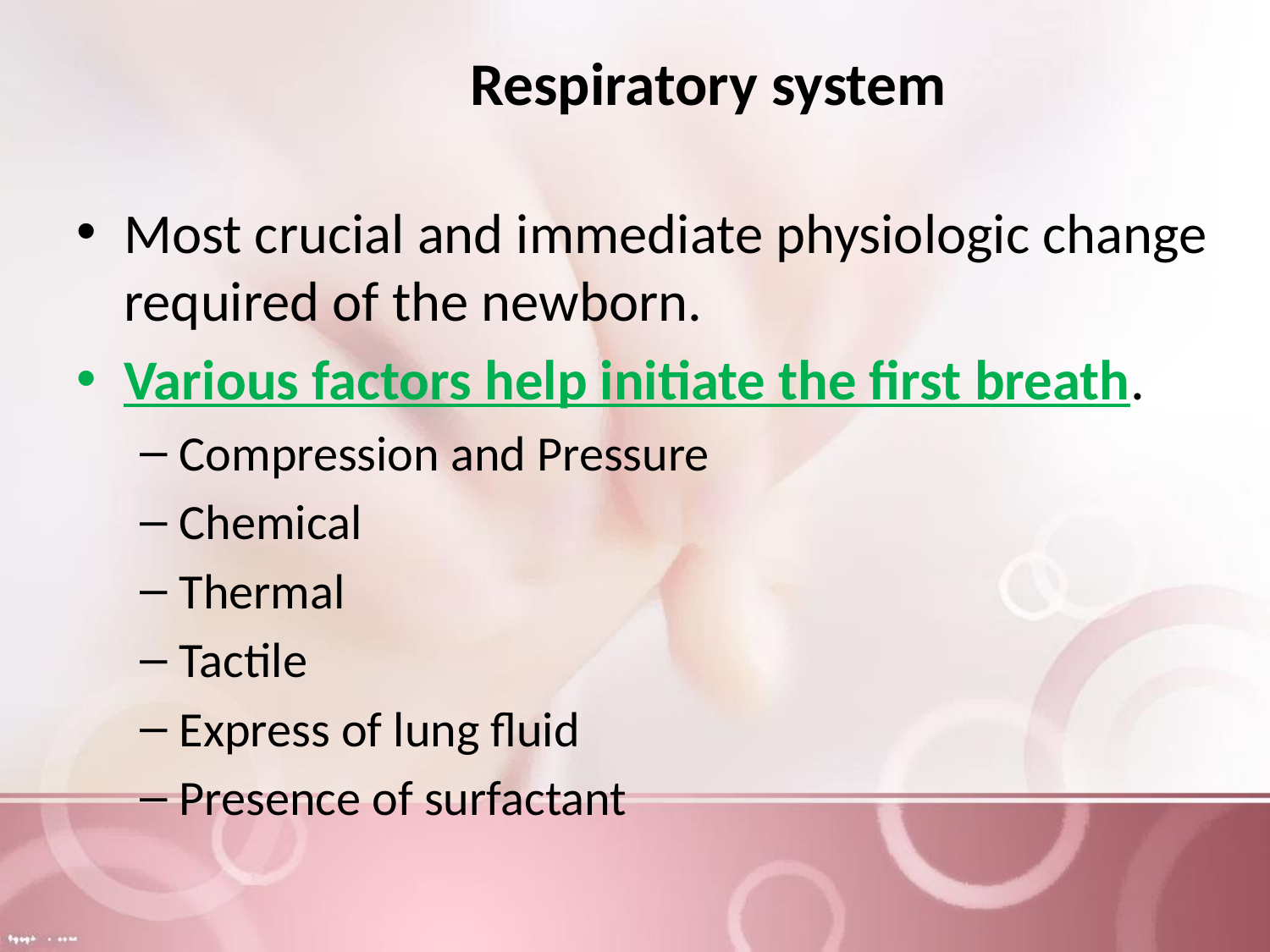

# Respiratory system
Most crucial and immediate physiologic change required of the newborn.
Various factors help initiate the first breath.
Compression and Pressure
Chemical
Thermal
Tactile
Express of lung fluid
Presence of surfactant